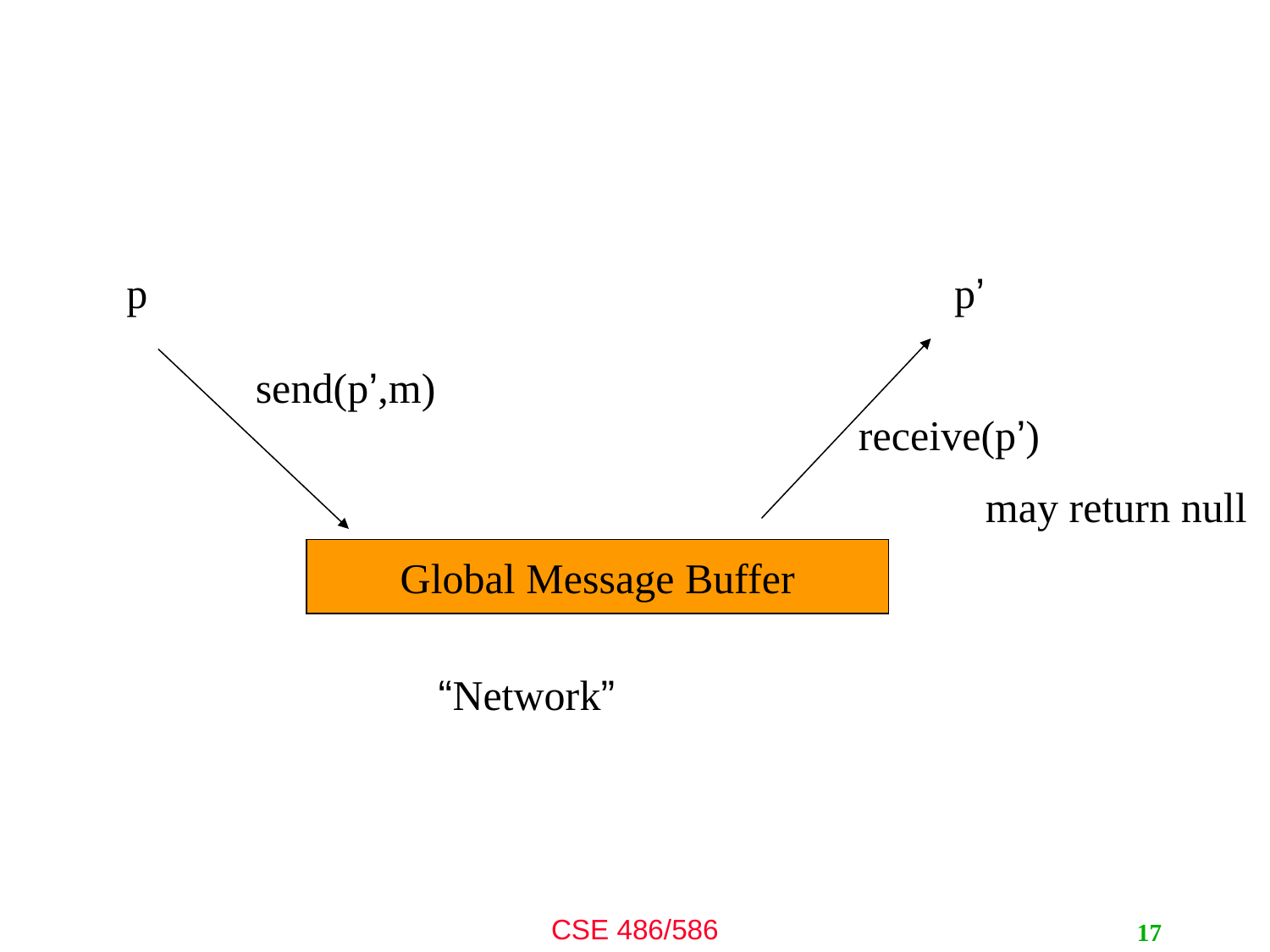

#

p
p’

send(p’,m)
receive(p’)
	may return null
Global Message Buffer
“Network”
17